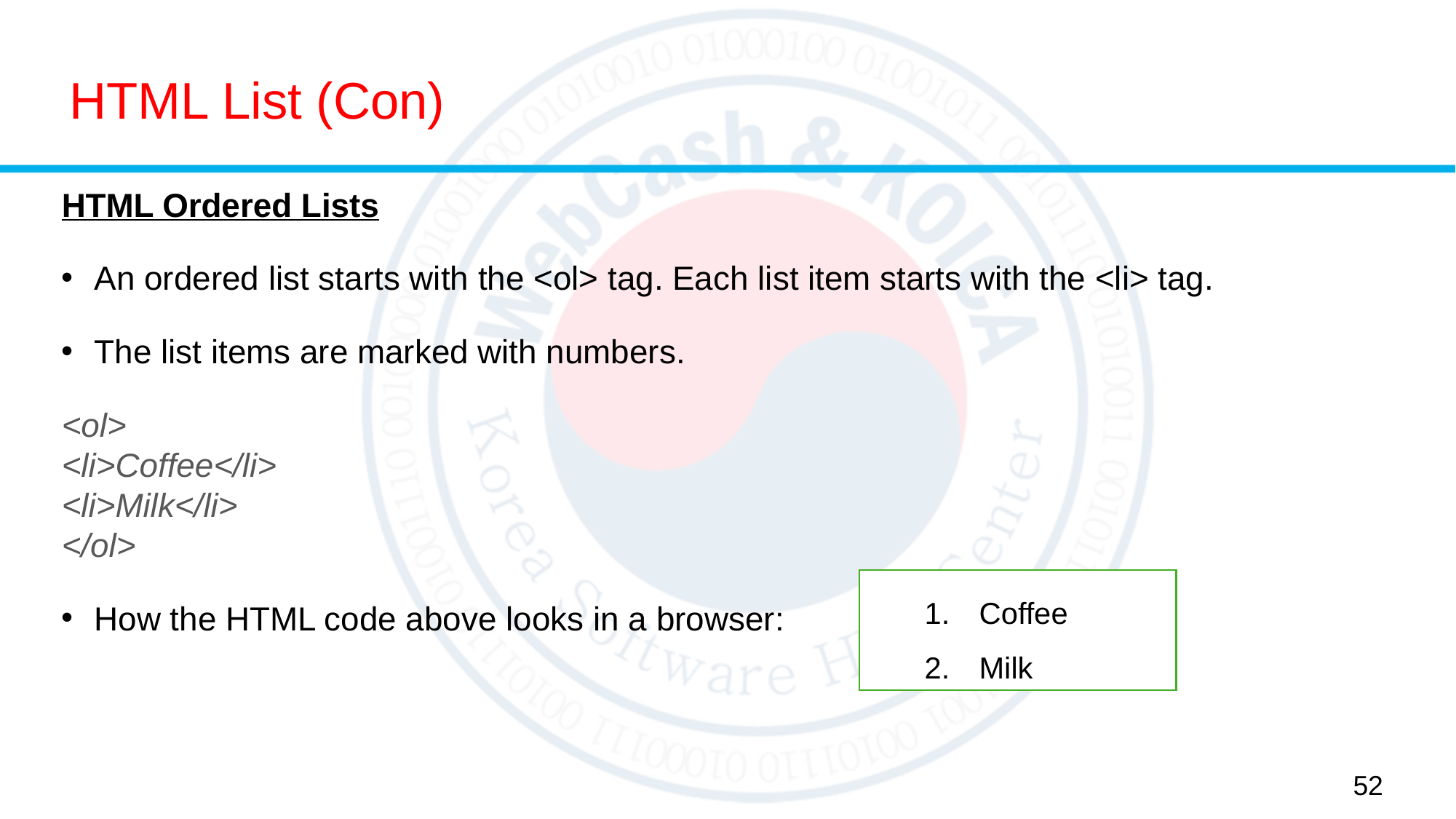

# HTML List (Con)
HTML Ordered Lists
An ordered list starts with the <ol> tag. Each list item starts with the <li> tag.
The list items are marked with numbers.
<ol>
<li>Coffee</li>
<li>Milk</li>
</ol>
How the HTML code above looks in a browser:
Coffee
Milk